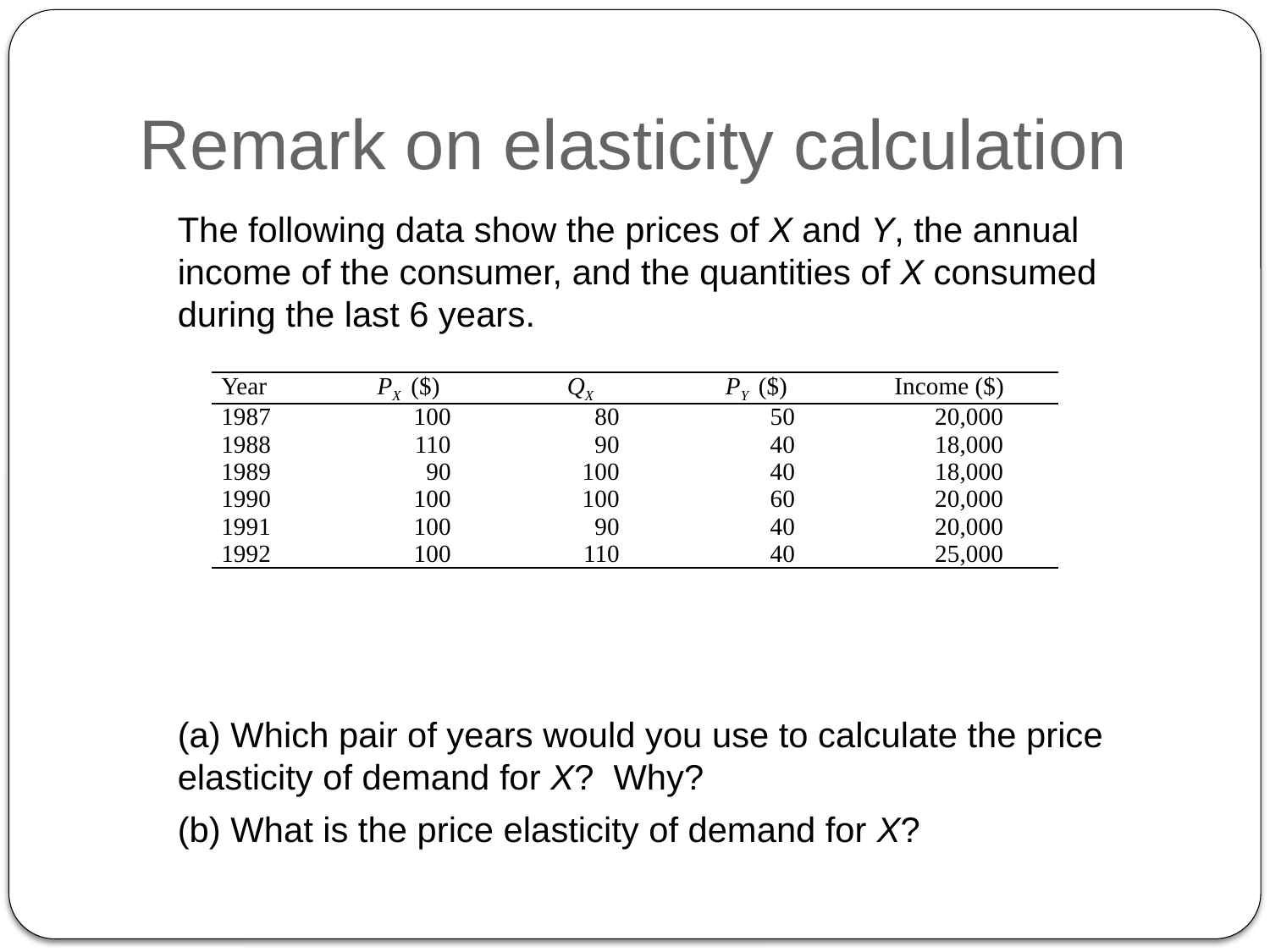

# Remark on elasticity calculation
	The following data show the prices of X and Y, the annual income of the consumer, and the quantities of X consumed during the last 6 years.

	(a) Which pair of years would you use to calculate the price elasticity of demand for X?  Why?
	(b) What is the price elasticity of demand for X?

| Year | PX ($) | QX | PY ($) | Income ($) |
| --- | --- | --- | --- | --- |
| 1987 | 100 | 80 | 50 | 20,000 |
| 1988 | 110 | 90 | 40 | 18,000 |
| 1989 | 90 | 100 | 40 | 18,000 |
| 1990 | 100 | 100 | 60 | 20,000 |
| 1991 | 100 | 90 | 40 | 20,000 |
| 1992 | 100 | 110 | 40 | 25,000 |